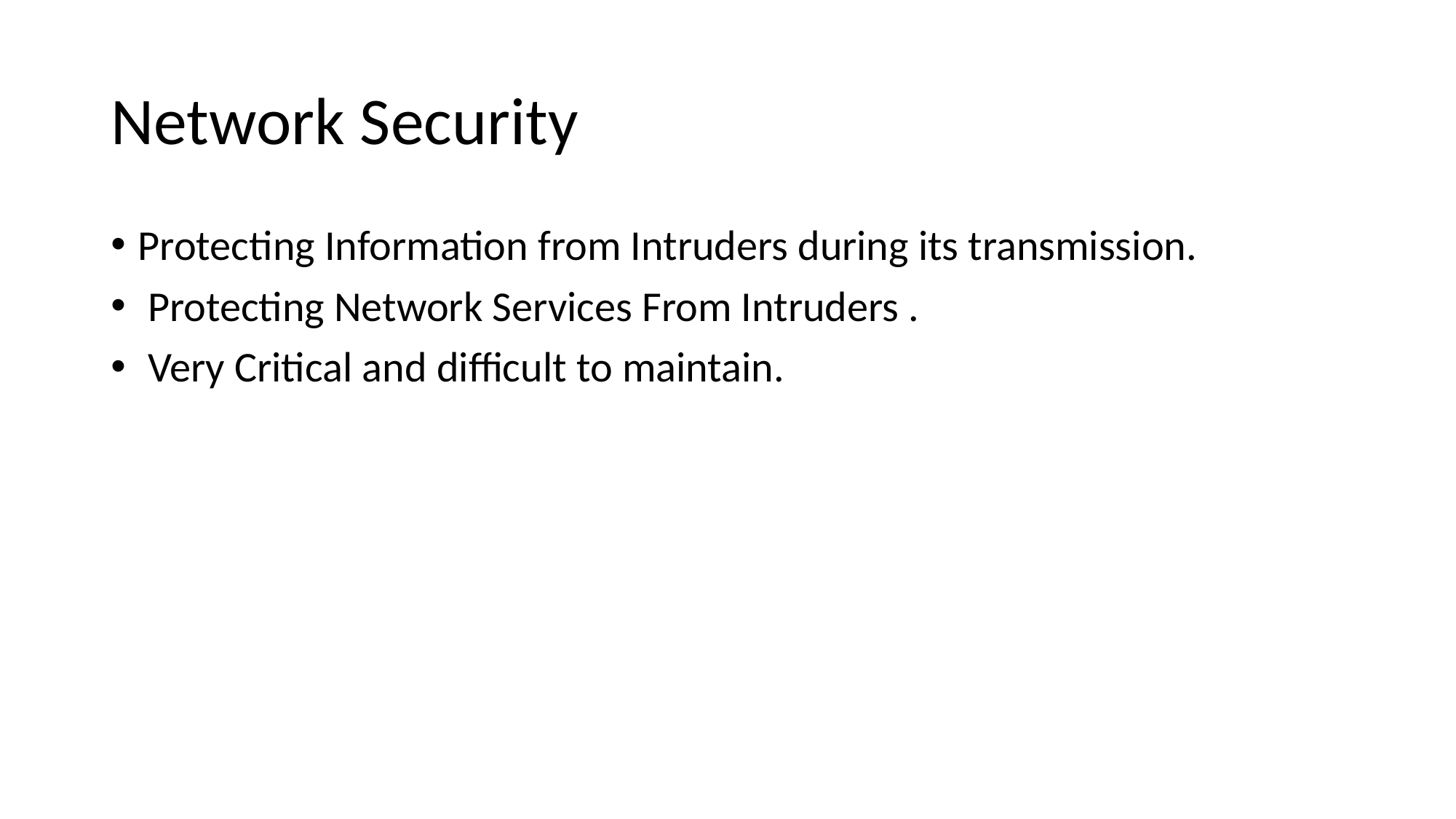

# Network Security
Protecting Information from Intruders during its transmission.
 Protecting Network Services From Intruders .
 Very Critical and difficult to maintain.